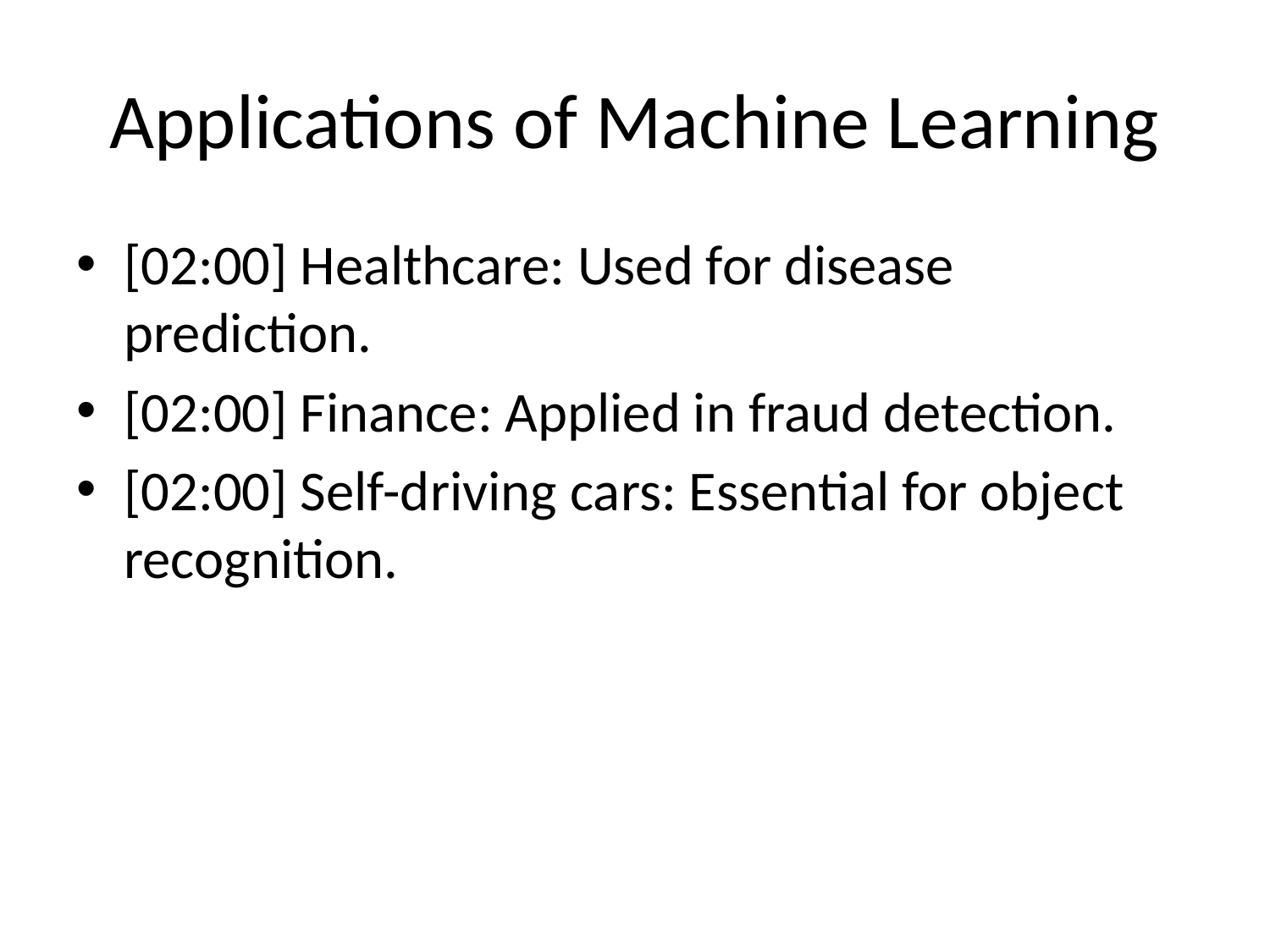

# Applications of Machine Learning
[02:00] Healthcare: Used for disease prediction.
[02:00] Finance: Applied in fraud detection.
[02:00] Self-driving cars: Essential for object recognition.